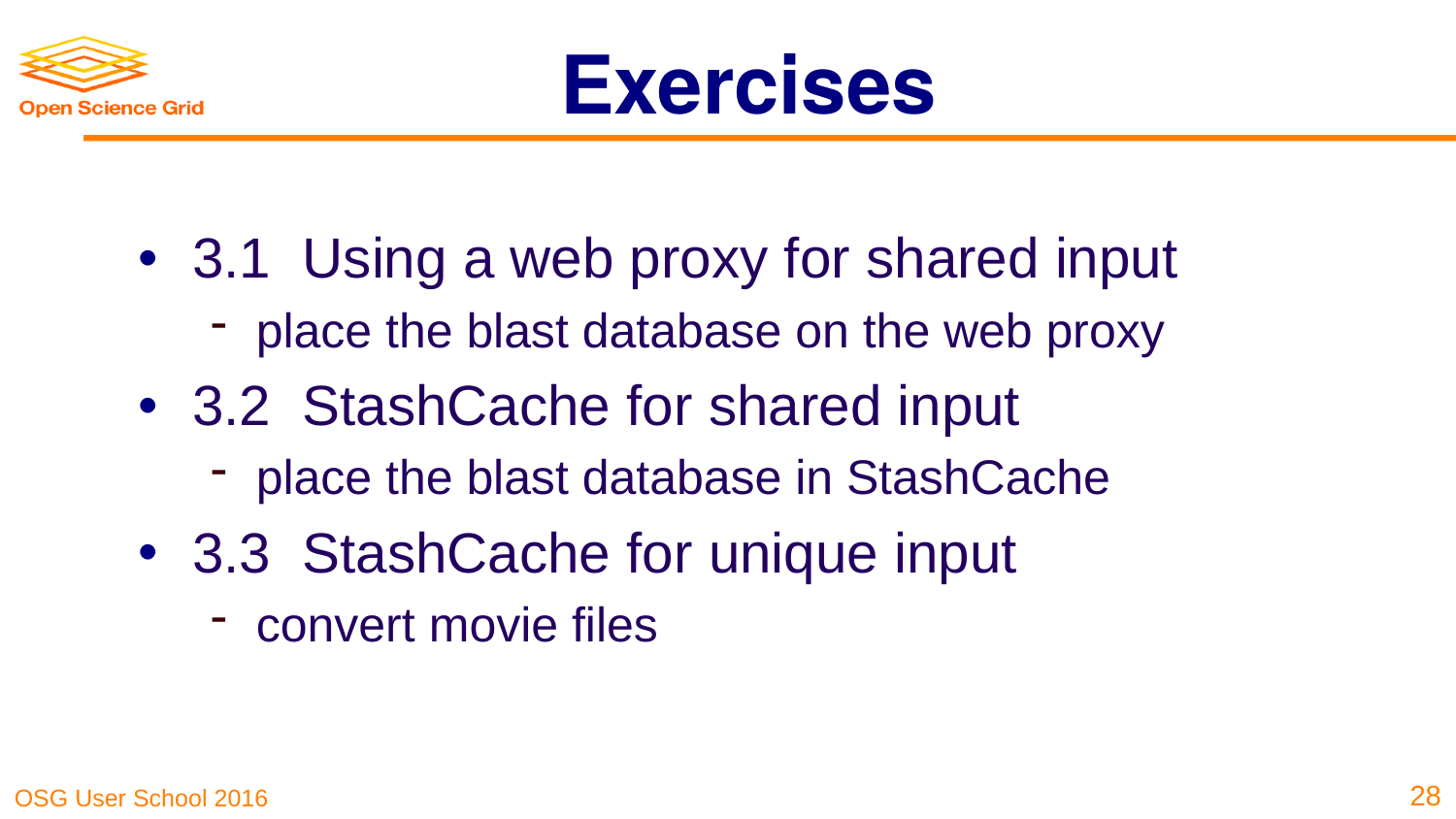

# Exercises

3.1  Using a web proxy for shared input
place the blast database on the web proxy
3.2  StashCache for shared input
place the blast database in StashCache
3.3  StashCache for unique input
convert movie files

28